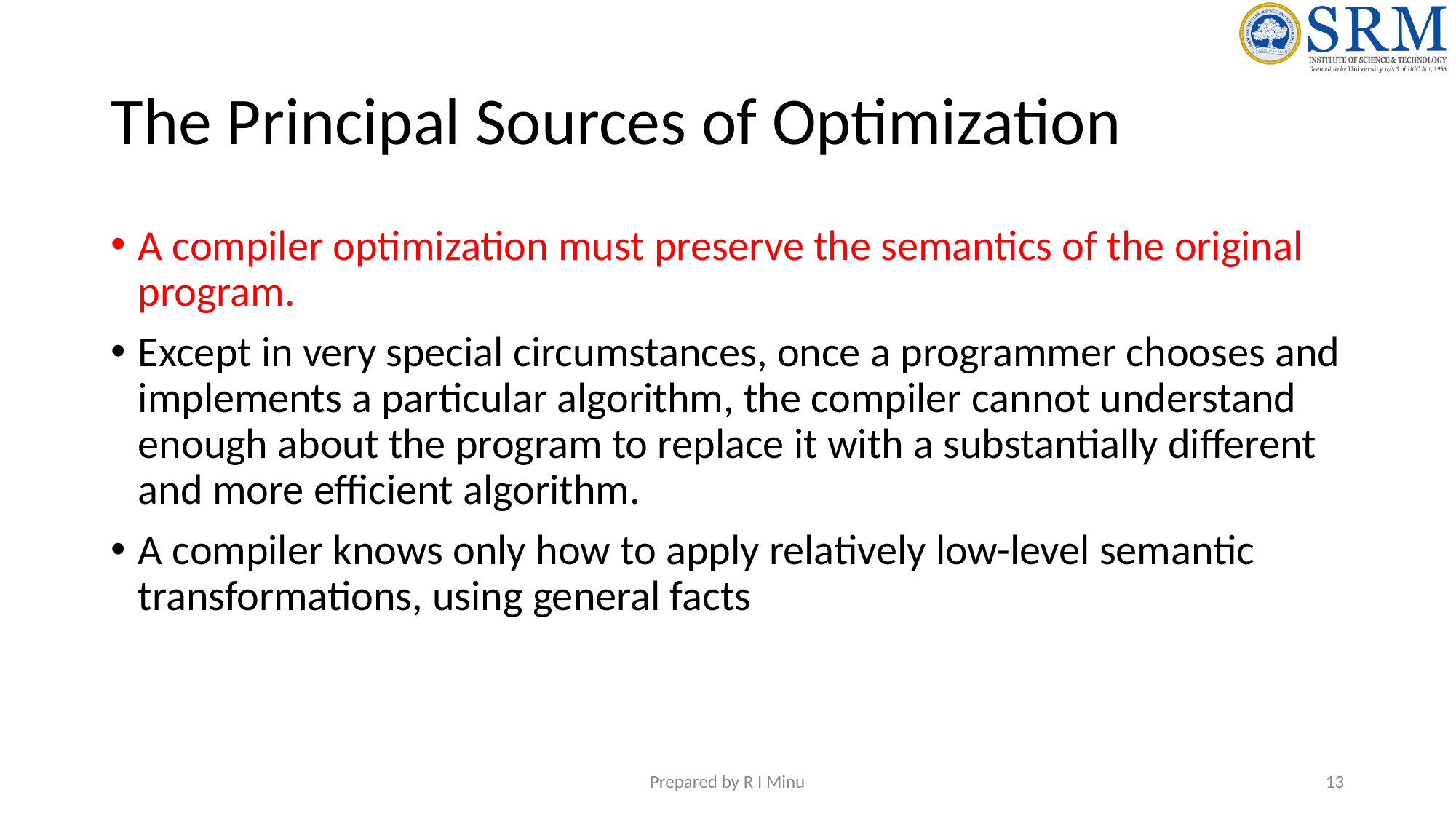

# The Principal Sources of Optimization
A compiler optimization must preserve the semantics of the original program.
Except in very special circumstances, once a programmer chooses and implements a particular algorithm, the compiler cannot understand enough about the program to replace it with a substantially different and more efficient algorithm.
A compiler knows only how to apply relatively low-level semantic transformations, using general facts
Prepared by R I Minu
13